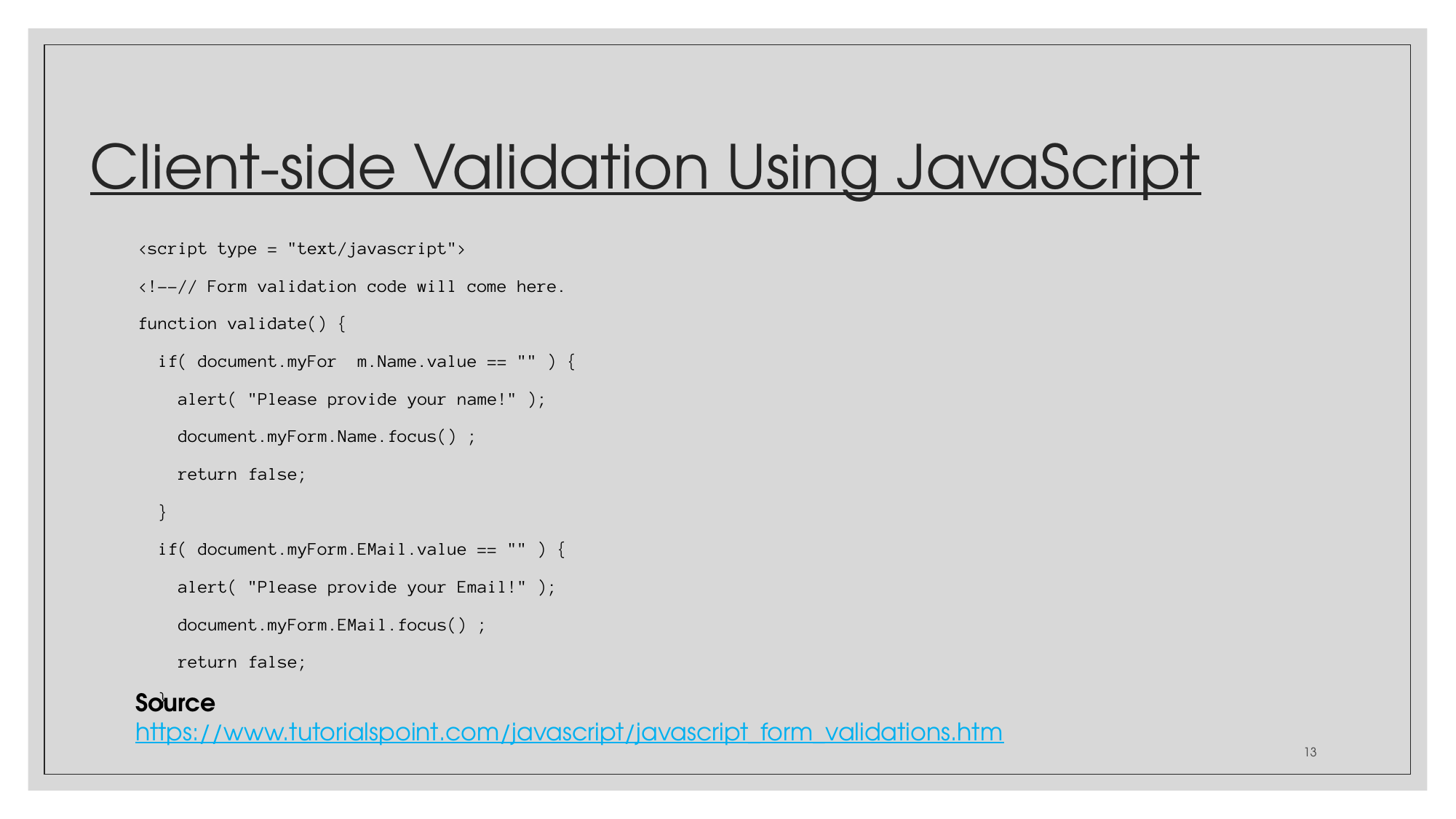

# Client-side Validation Using JavaScript
<script type = "text/javascript">
<!--// Form validation code will come here.
function validate() {
  if( document.myFor  m.Name.value == "" ) {
    alert( "Please provide your name!" );
    document.myForm.Name.focus() ;
    return false;
  }
  if( document.myForm.EMail.value == "" ) {
    alert( "Please provide your Email!" );
    document.myForm.EMail.focus() ;
    return false;
  }
Source
https://www.tutorialspoint.com/javascript/javascript_form_validations.htm
13